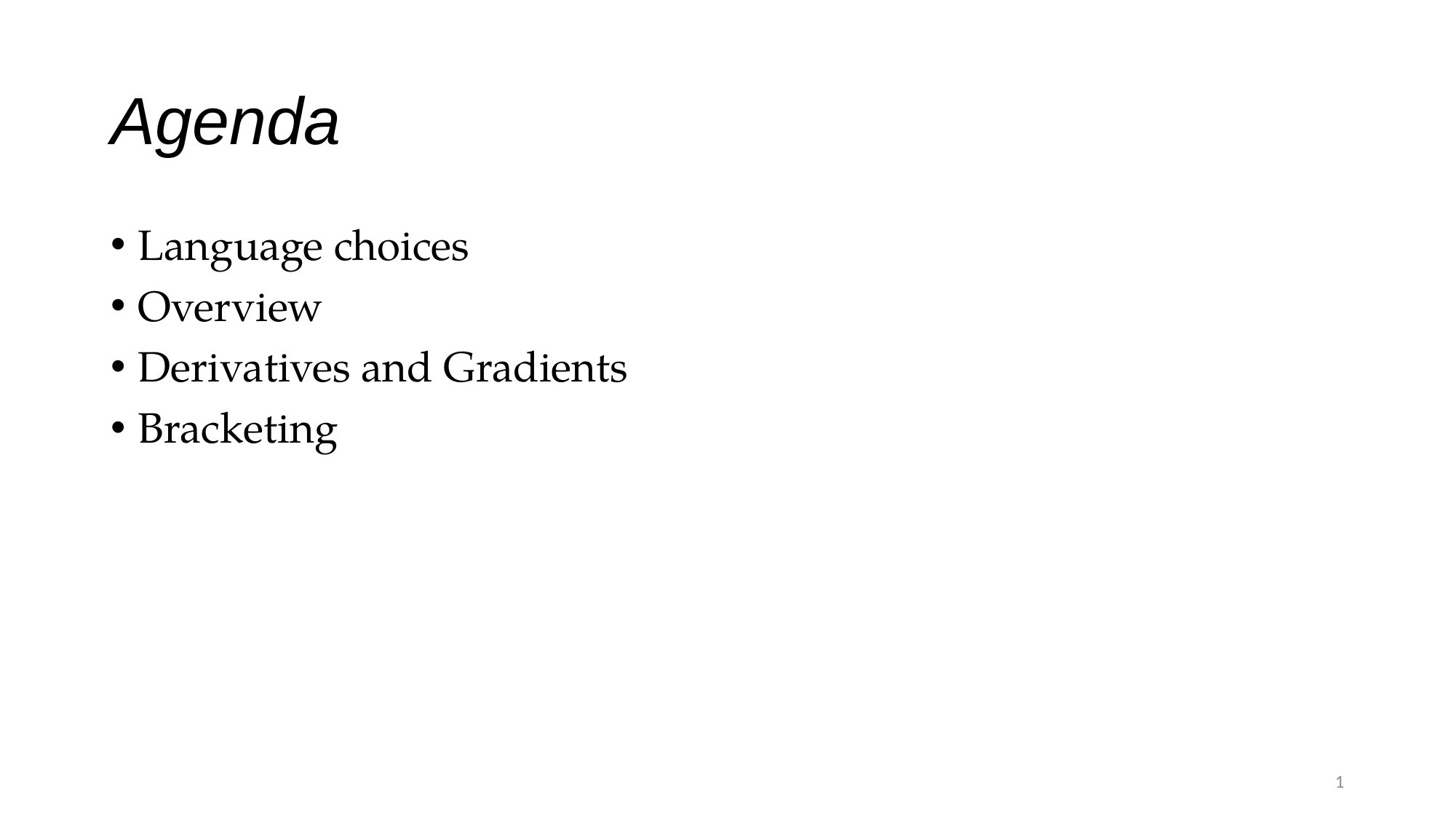

# Agenda
Language choices
Overview
Derivatives and Gradients
Bracketing

1